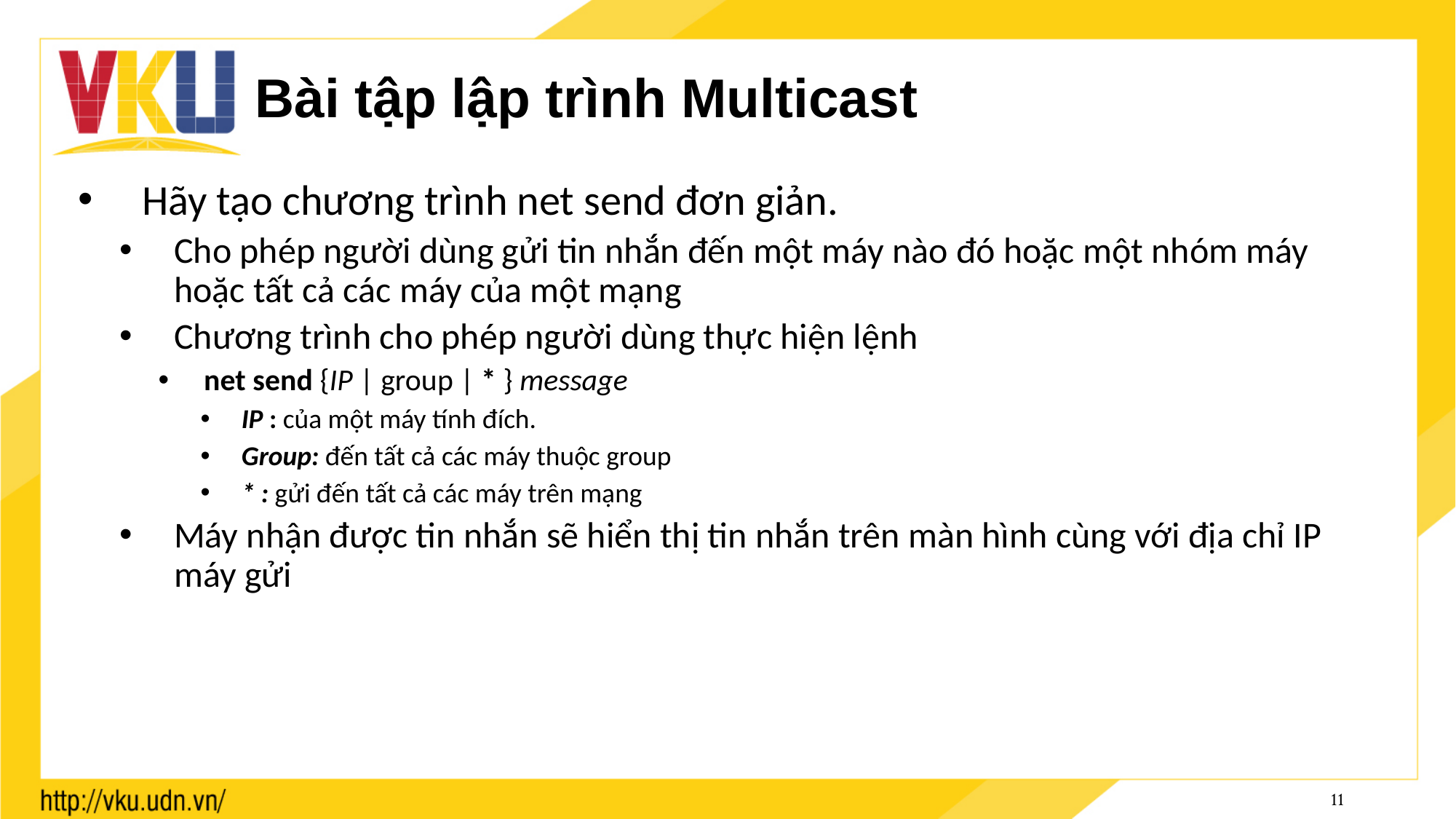

# Bài tập lập trình Multicast
Hãy tạo chương trình net send đơn giản.
Cho phép người dùng gửi tin nhắn đến một máy nào đó hoặc một nhóm máy hoặc tất cả các máy của một mạng
Chương trình cho phép người dùng thực hiện lệnh
net send {IP | group | * } message
IP : của một máy tính đích.
Group: đến tất cả các máy thuộc group
* : gửi đến tất cả các máy trên mạng
Máy nhận được tin nhắn sẽ hiển thị tin nhắn trên màn hình cùng với địa chỉ IP máy gửi
11